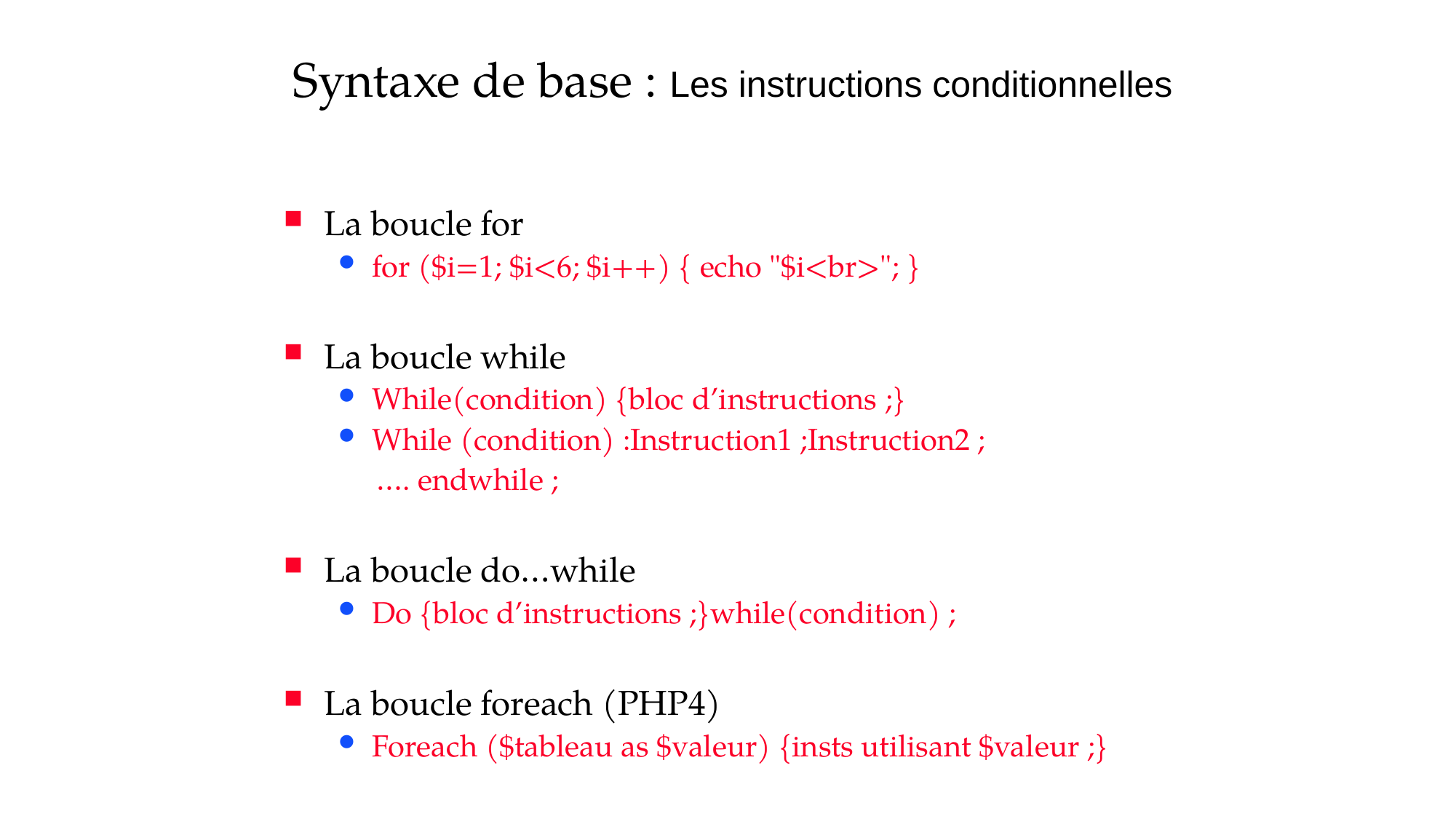

# Syntaxe de base : Les instructions conditionnelles
La boucle for
for ($i=1; $i<6; $i++) { echo "$i<br>"; }

La boucle while
While(condition) {bloc d’instructions ;}
While (condition) :Instruction1 ;Instruction2 ;
     …. endwhile ;

La boucle do…while
Do {bloc d’instructions ;}while(condition) ;

La boucle foreach (PHP4)
Foreach ($tableau as $valeur) {insts utilisant $valeur ;}